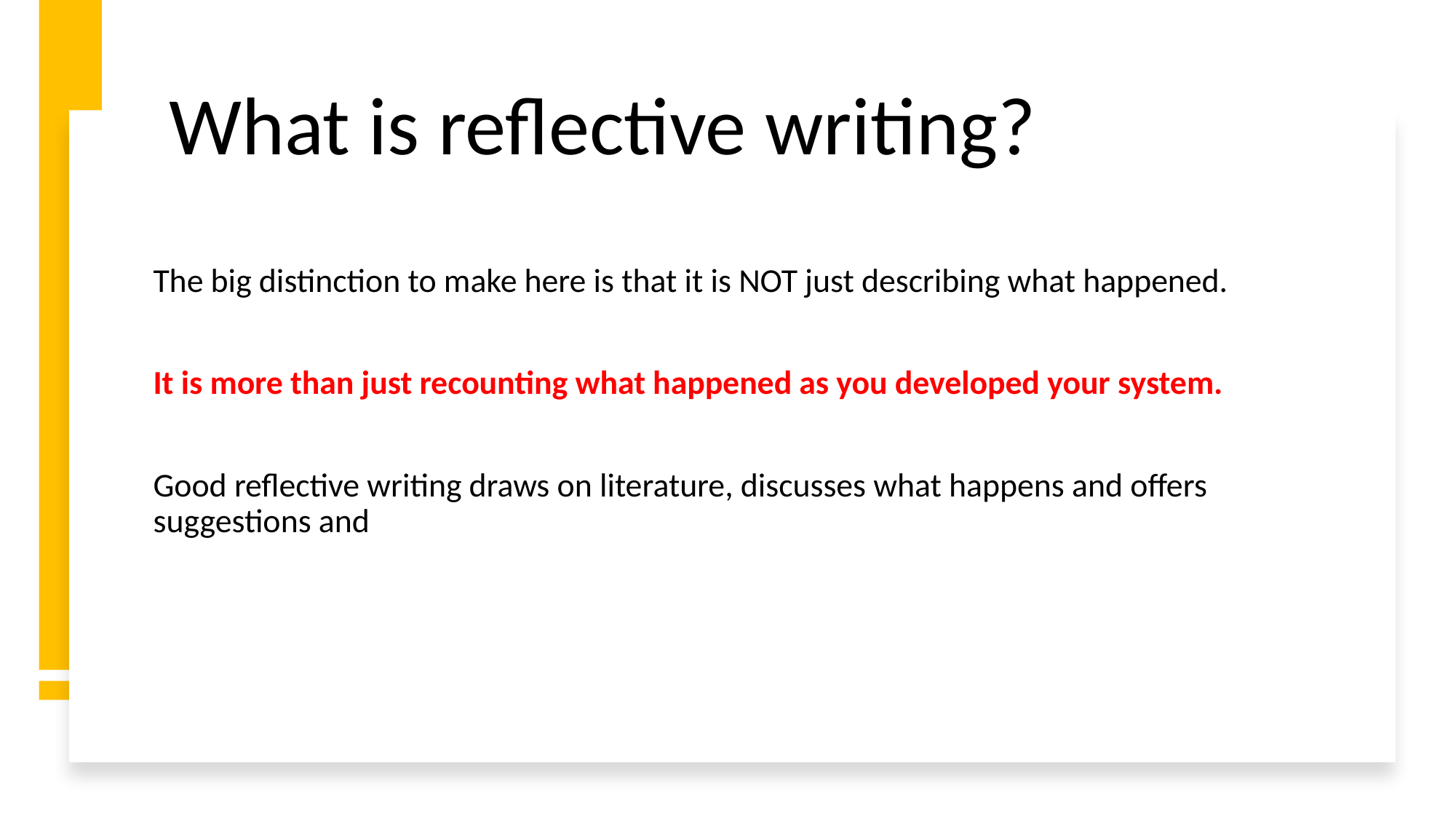

# What is reflective writing?

The big distinction to make here is that it is NOT just describing what happened.

It is more than just recounting what happened as you developed your system.

Good reflective writing draws on literature, discusses what happens and offers suggestions and